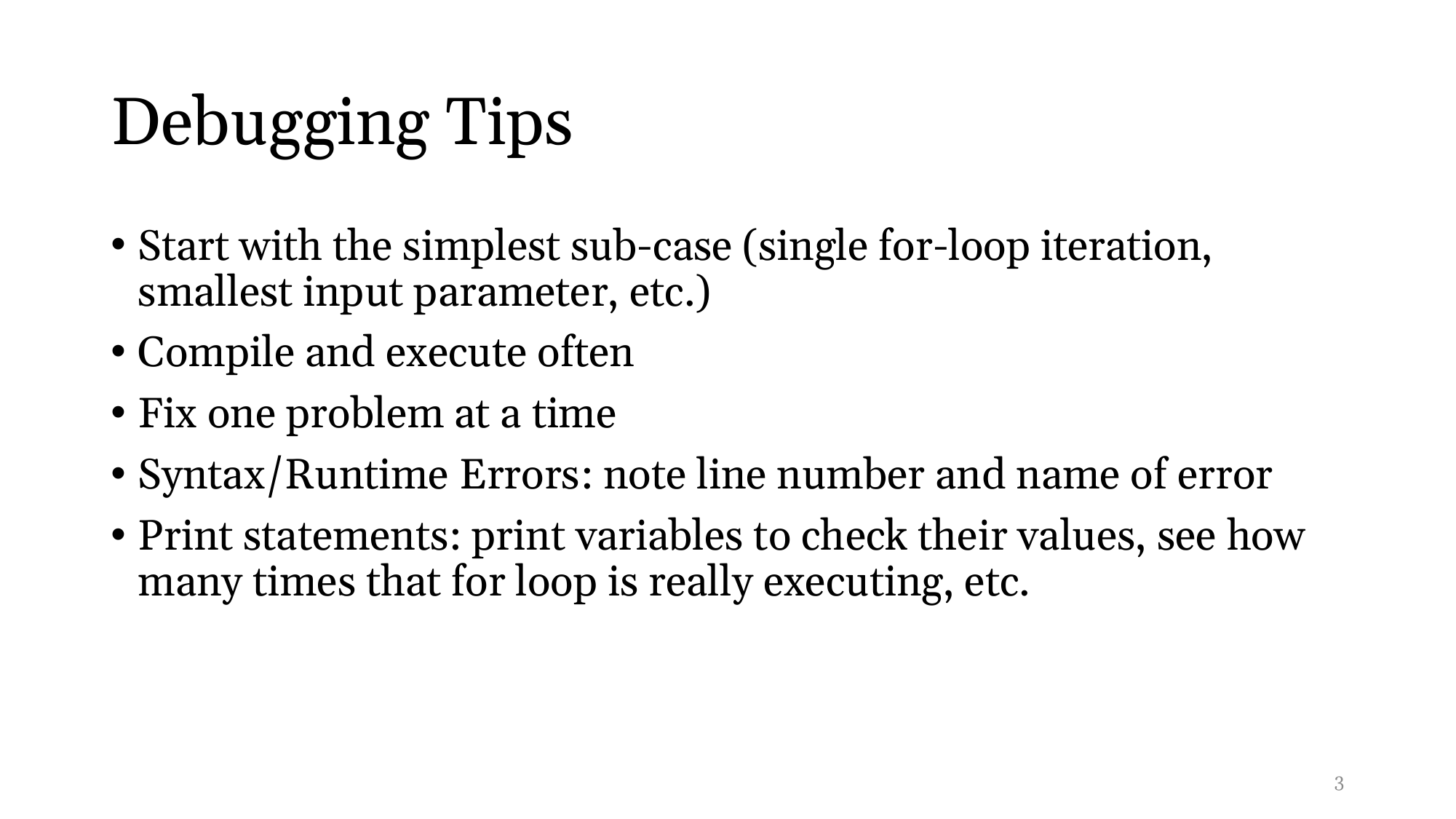

# Debugging Tips
Start with the simplest sub-case (single for-loop iteration, smallest input parameter, etc.)
Compile and execute often
Fix one problem at a time
Syntax/Runtime Errors: note line number and name of error
Print statements: print variables to check their values, see how many times that for loop is really executing, etc.
3